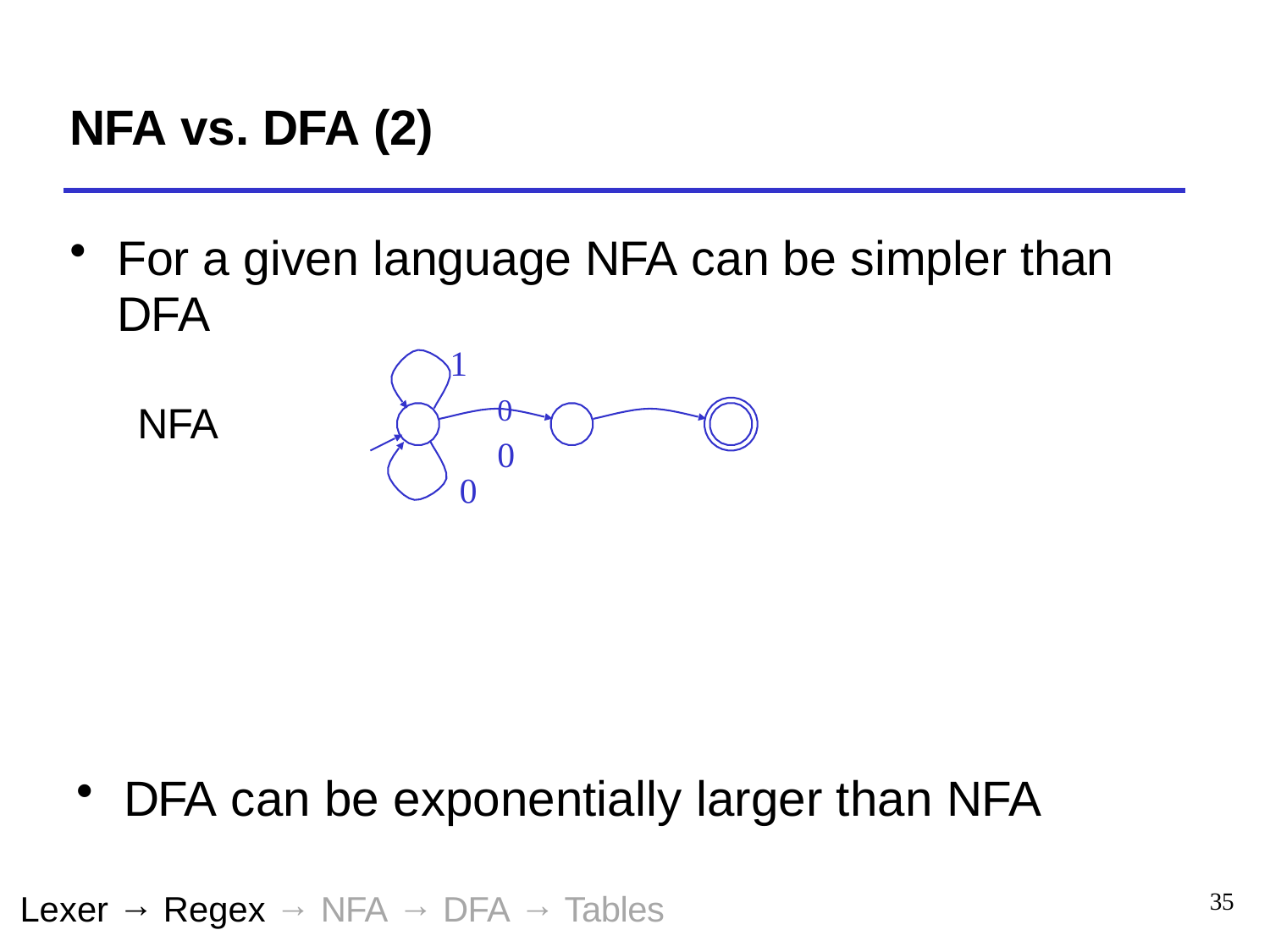

# NFA vs. DFA (2)
For a given language NFA can be simpler than DFA
1

0	0
NFA

0

DFA can be exponentially larger than NFA
Lexer → Regex → NFA → DFA → Tables
35